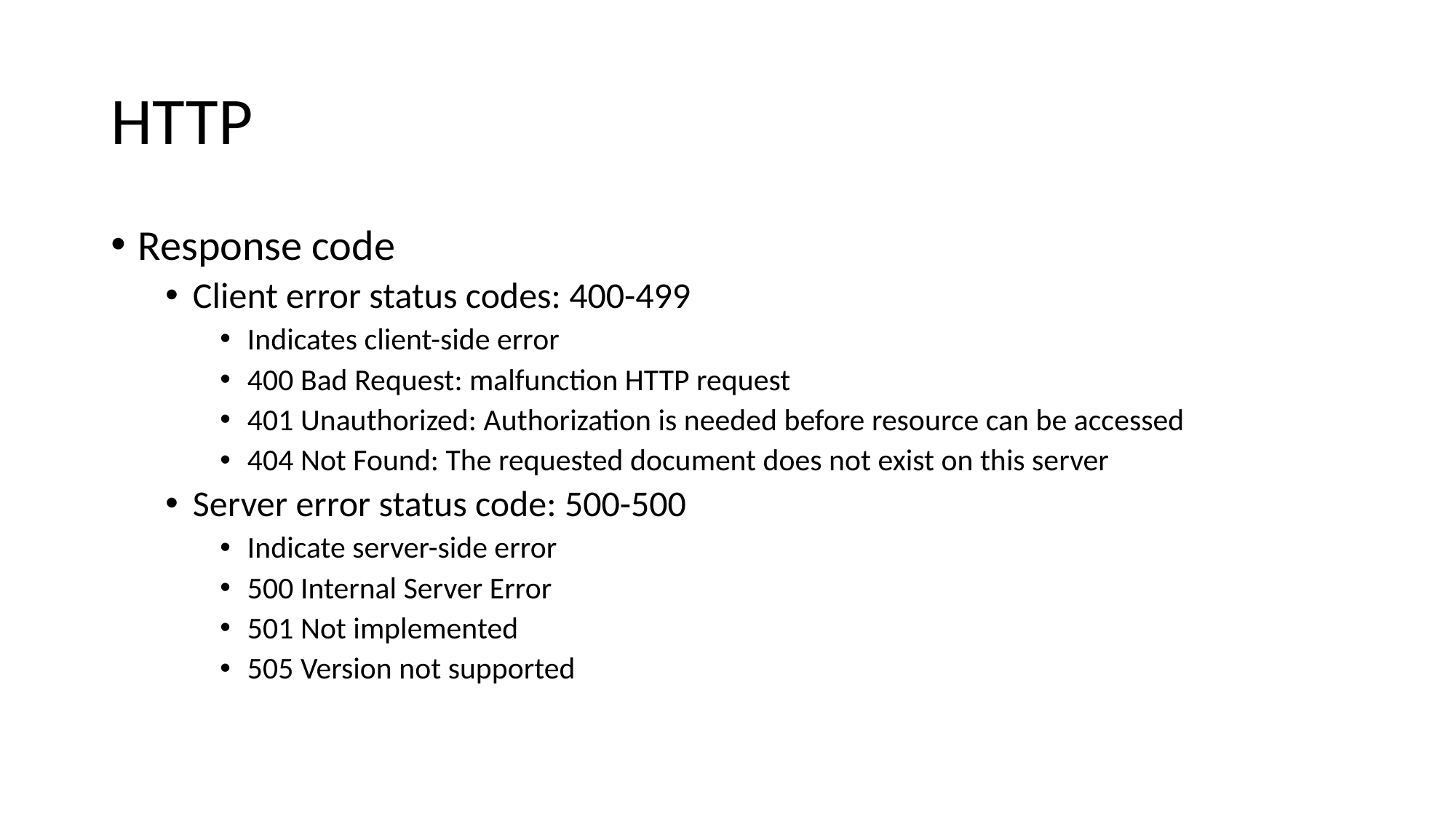

# HTTP
Response code
Client error status codes: 400-499
Indicates client-side error
400 Bad Request: malfunction HTTP request
401 Unauthorized: Authorization is needed before resource can be accessed
404 Not Found: The requested document does not exist on this server
Server error status code: 500-500
Indicate server-side error
500 Internal Server Error
501 Not implemented
505 Version not supported